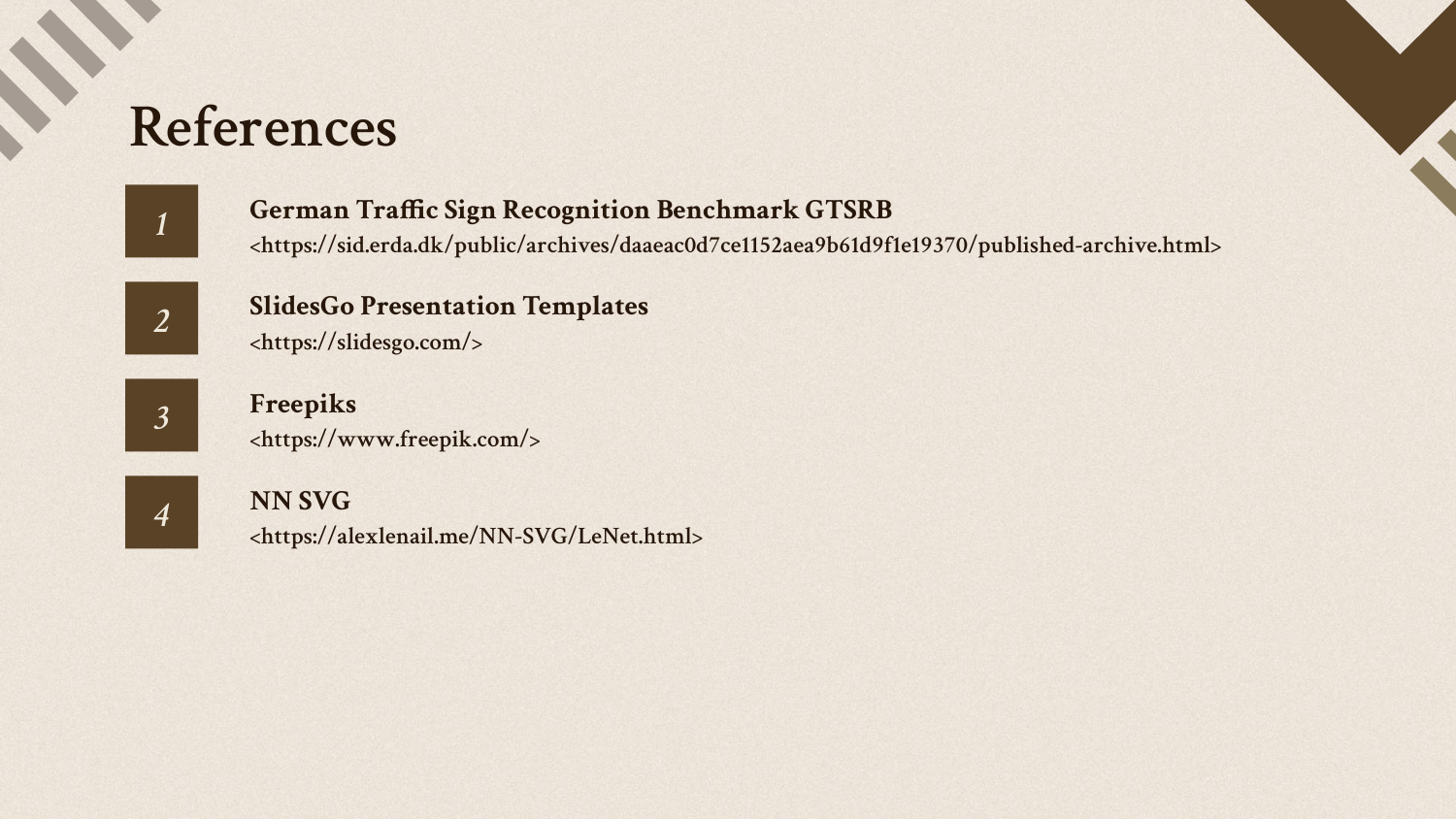

# References
German Traffic Sign Recognition Benchmark GTSRB <https://sid.erda.dk/public/archives/daaeac0d7ce1152aea9b61d9f1e19370/published-archive.html>
1
SlidesGo Presentation Templates
<https://slidesgo.com/>
2
Freepiks
<https://www.freepik.com/>
3
NN SVG
<https://alexlenail.me/NN-SVG/LeNet.html>
4